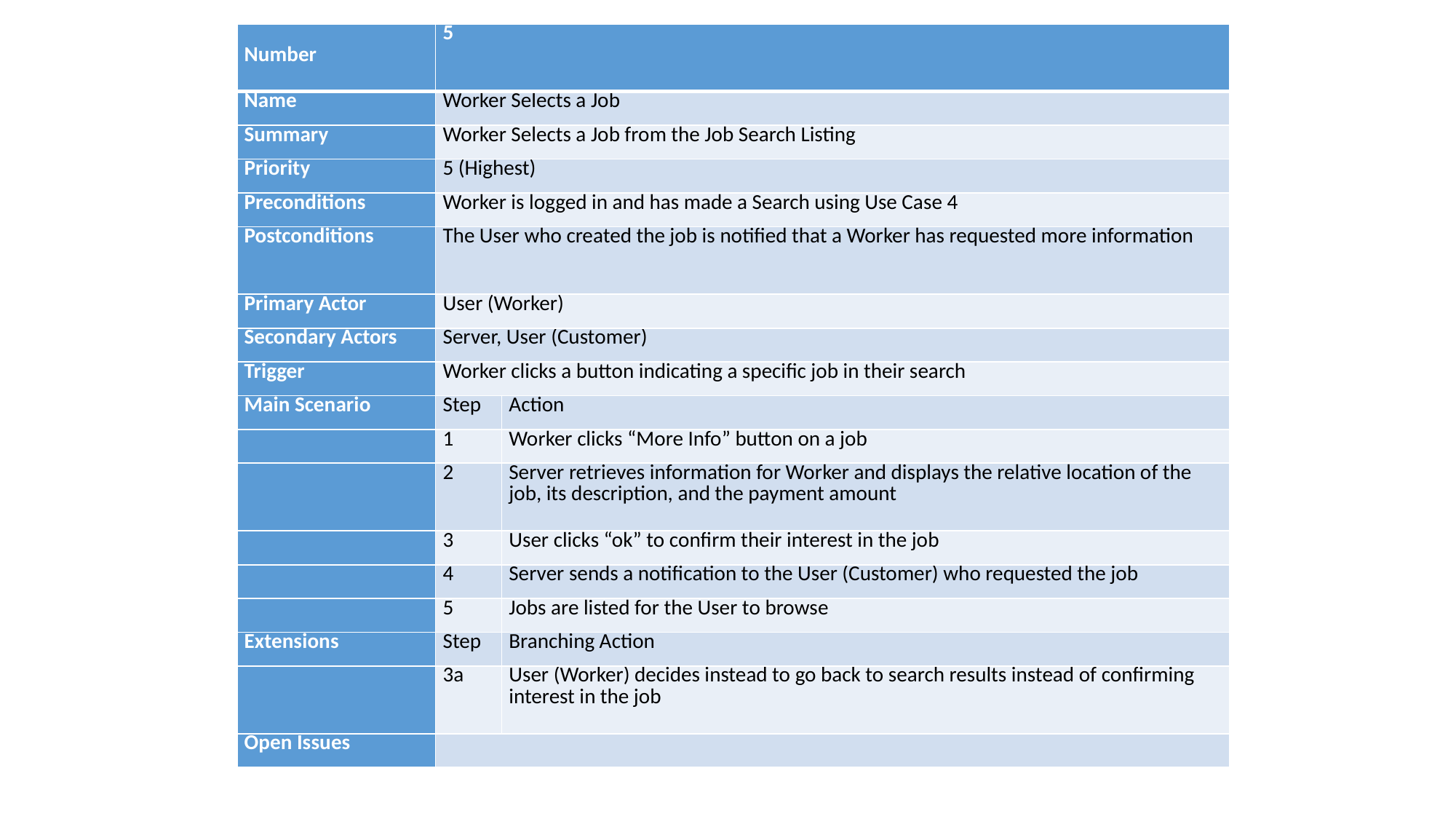

| Number | 5 |  |
| --- | --- | --- |
| Name | Worker Selects a Job |  |
| Summary | Worker Selects a Job from the Job Search Listing |  |
| Priority | 5 (Highest) |  |
| Preconditions | Worker is logged in and has made a Search using Use Case 4 |  |
| Postconditions | The User who created the job is notified that a Worker has requested more information |  |
| Primary Actor | User (Worker) |  |
| Secondary Actors | Server, User (Customer) |  |
| Trigger | Worker clicks a button indicating a specific job in their search |  |
| Main Scenario | Step | Action |
|  | 1 | Worker clicks “More Info” button on a job |
|  | 2 | Server retrieves information for Worker and displays the relative location of the job, its description, and the payment amount |
|  | 3 | User clicks “ok” to confirm their interest in the job |
|  | 4 | Server sends a notification to the User (Customer) who requested the job |
|  | 5 | Jobs are listed for the User to browse |
| Extensions | Step | Branching Action |
|  | 3a | User (Worker) decides instead to go back to search results instead of confirming interest in the job |
| Open Issues |  |  |